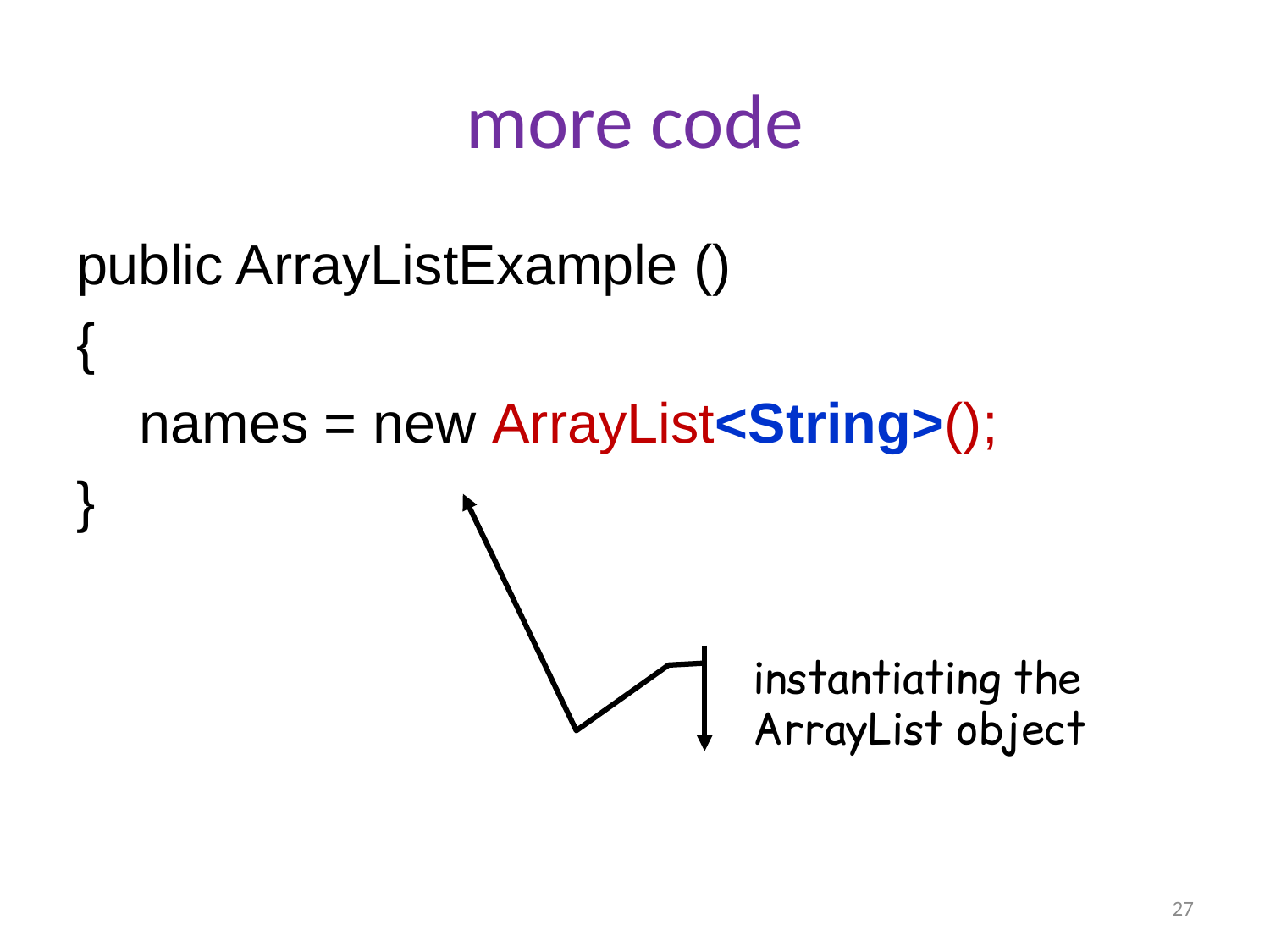

# more code
public ArrayListExample ()
{
	 names = new ArrayList<String>();
}

instantiating the ArrayList object
27